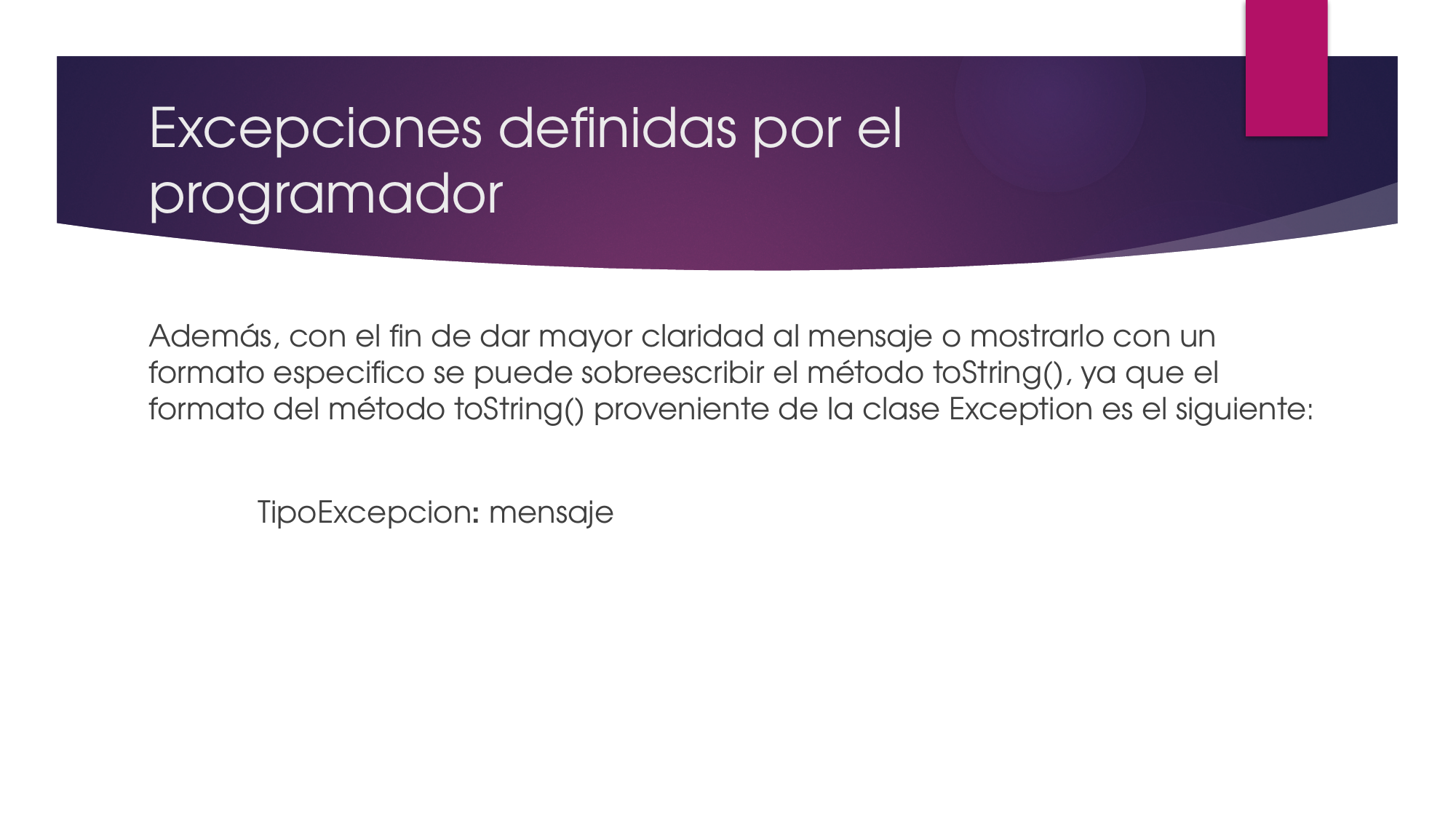

# Excepciones definidas por el programador
Además, con el fin de dar mayor claridad al mensaje o mostrarlo con un formato especifico se puede sobreescribir el método toString(), ya que el formato del método toString() proveniente de la clase Exception es el siguiente:

	TipoExcepcion: mensaje